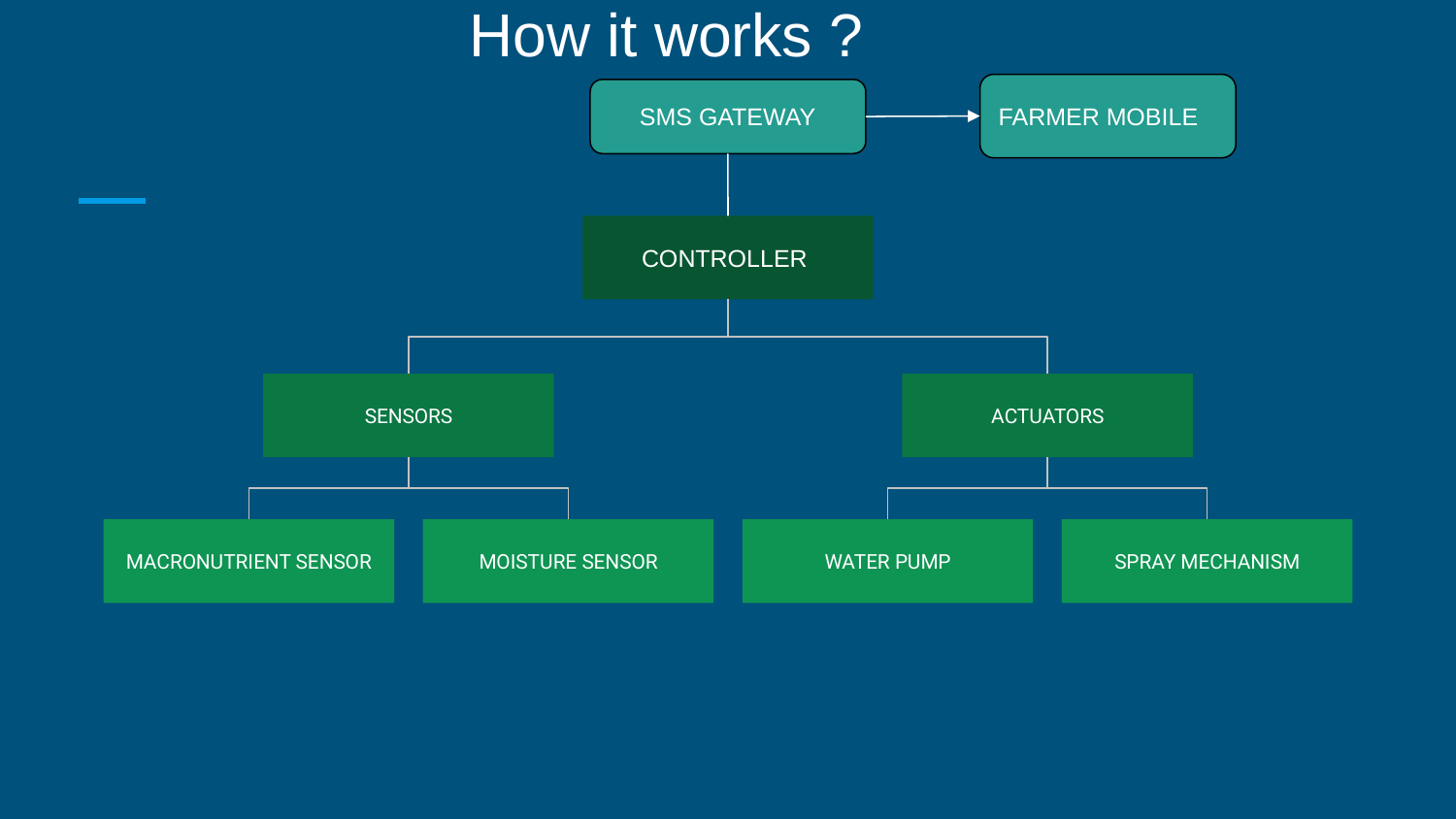

# How it works ?

FARMER MOBILE

SMS GATEWAY

CONTROLLER
SENSORS
ACTUATORS
MACRONUTRIENT SENSOR
MOISTURE SENSOR
WATER PUMP
SPRAY MECHANISM